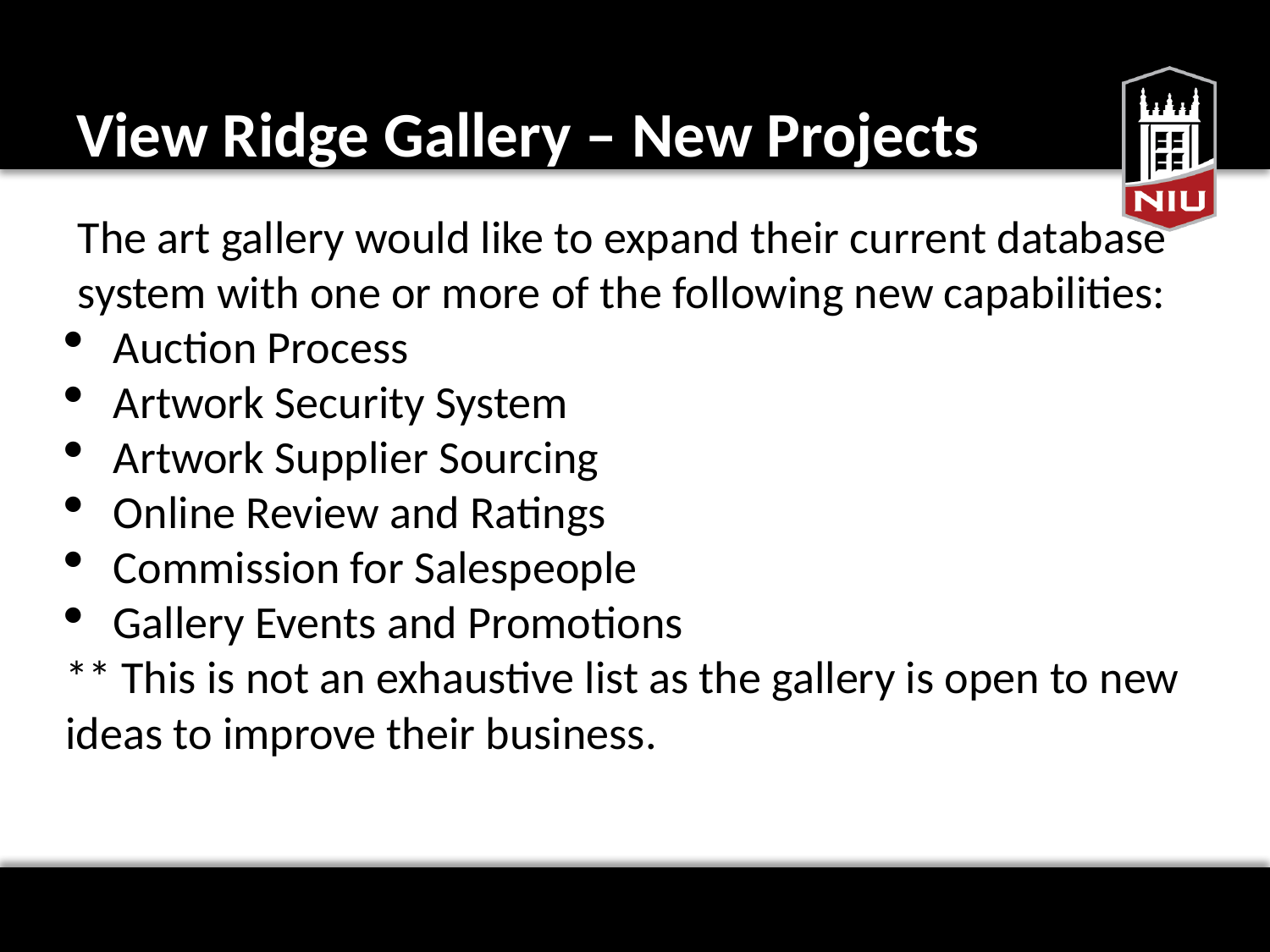

# View Ridge Gallery – New Projects
The art gallery would like to expand their current database system with one or more of the following new capabilities:
Auction Process
Artwork Security System
Artwork Supplier Sourcing
Online Review and Ratings
Commission for Salespeople
Gallery Events and Promotions
** This is not an exhaustive list as the gallery is open to new ideas to improve their business.